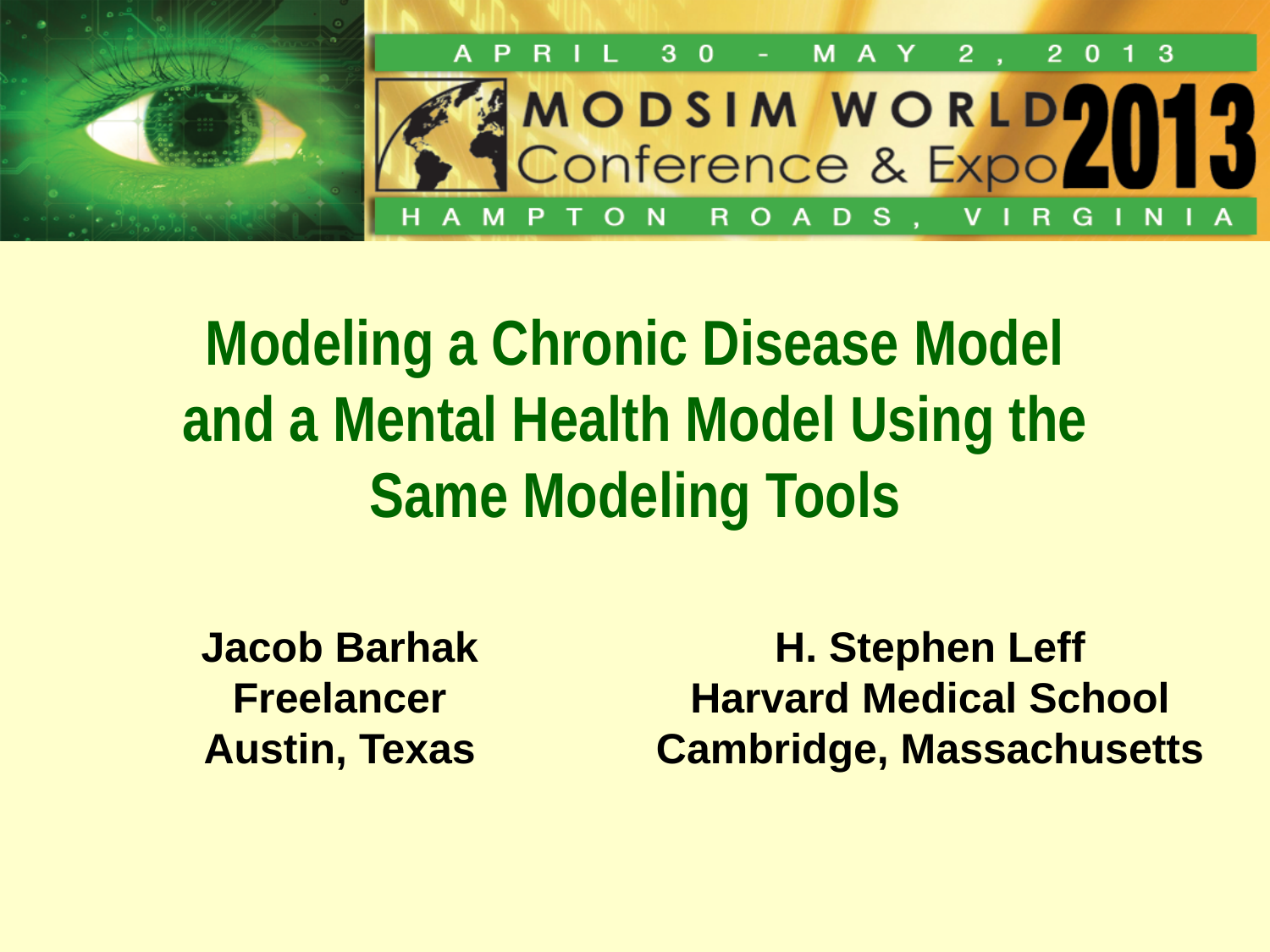

Modeling a Chronic Disease Model and a Mental Health Model Using the Same Modeling Tools
Jacob Barhak
Freelancer
Austin, Texas

H. Stephen Leff
Harvard Medical School
Cambridge, Massachusetts